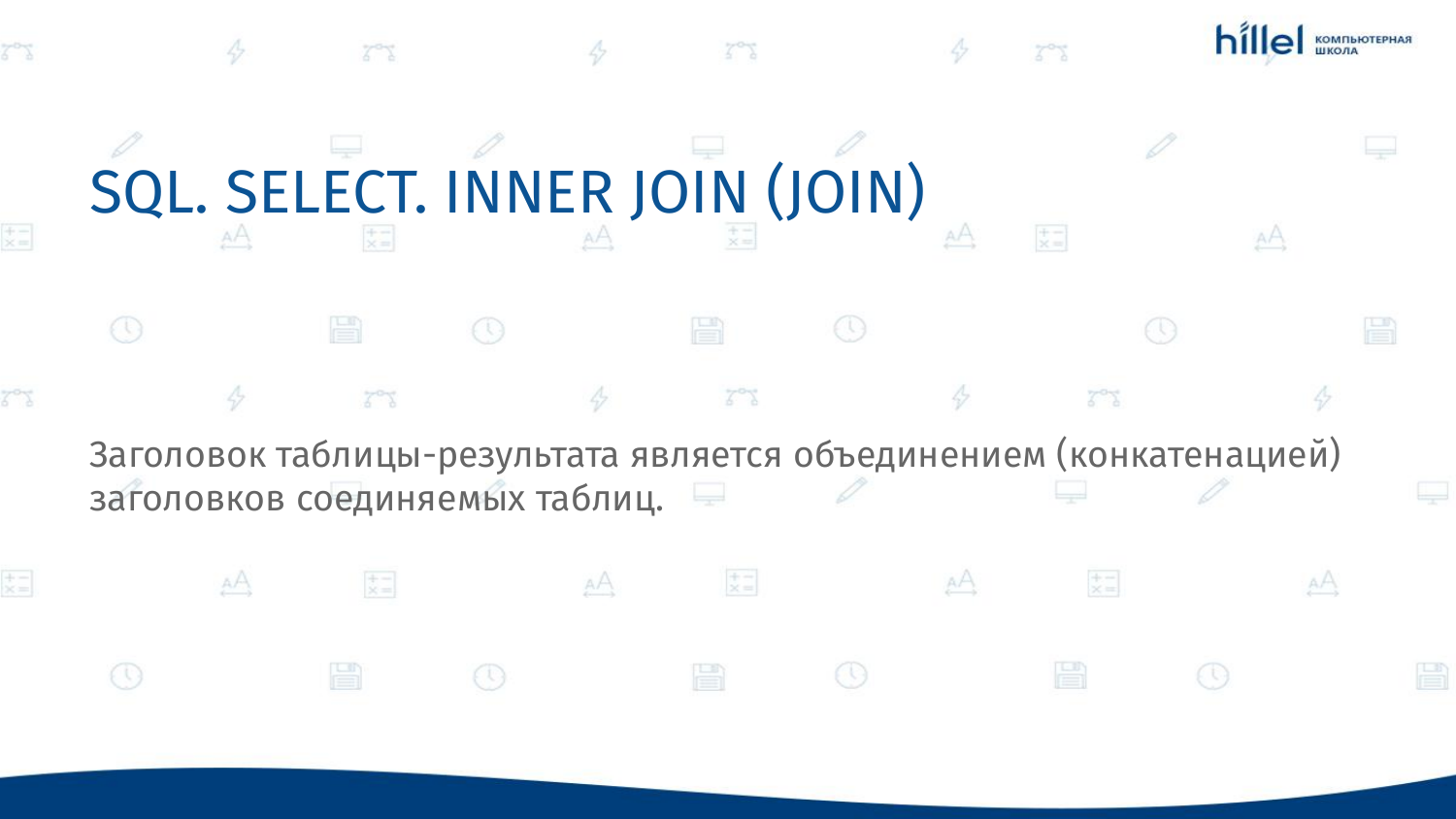

SQL. SELECT. INNER JOIN (JOIN)

Заголовок таблицы-результата является объединением (конкатенацией) заголовков соединяемых таблиц.